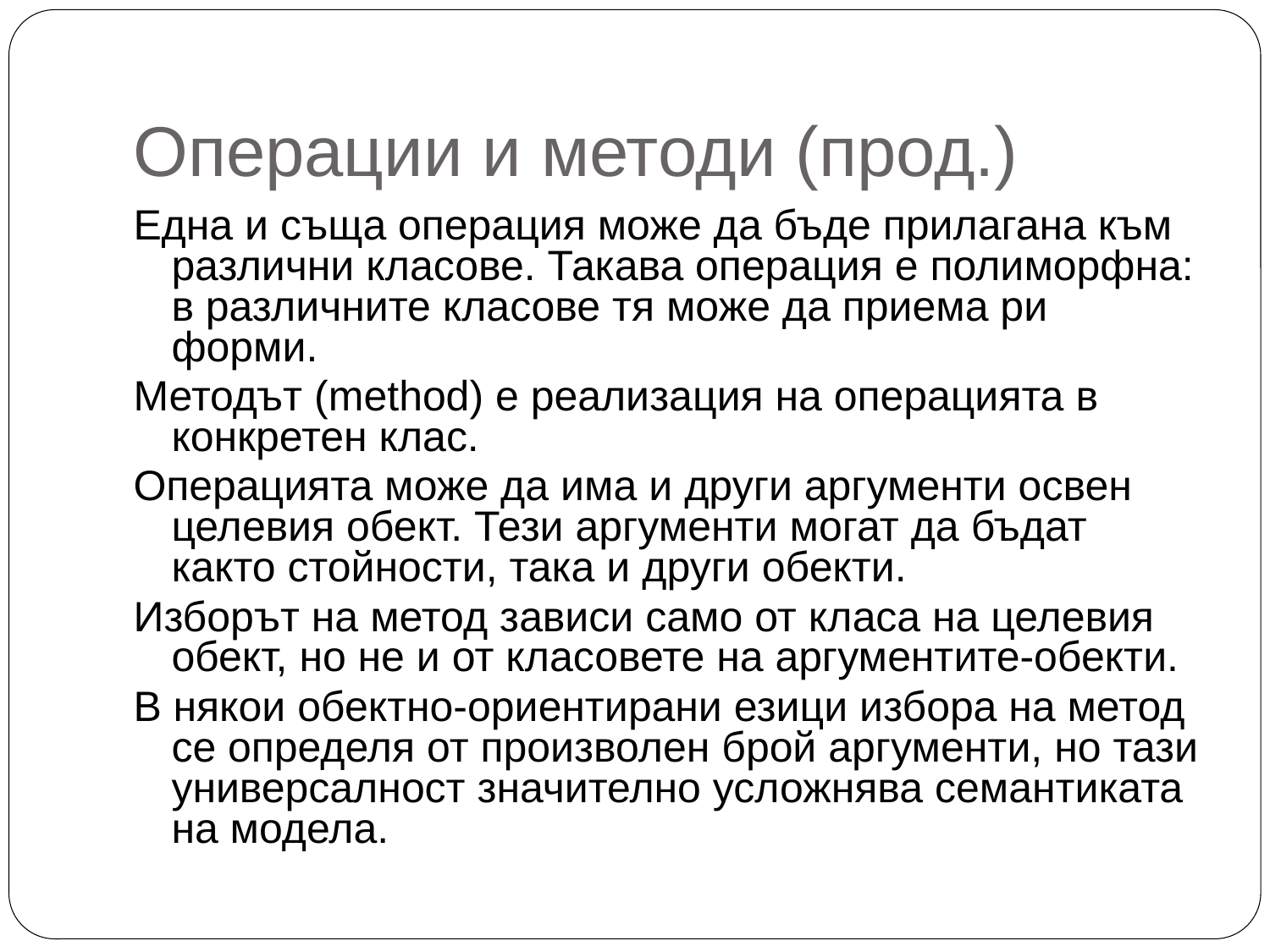

# Операции и методи (прод.)
Една и съща операция може да бъде прилагана към различни класове. Такава операция е полиморфна: в различните класове тя може да приема ри форми.
Методът (method) е реализация на операцията в конкретен клас.
Операцията може да има и други аргументи освен целевия обект. Тези аргументи могат да бъдат както стойности, така и други обекти.
Изборът на метод зависи само от класа на целевия обект, но не и от класовете на аргументите-обекти.
В някои обектно-ориентирани езици избора на метод се определя от произволен брой аргументи, но тази универсалност значително усложнява семантиката на модела.